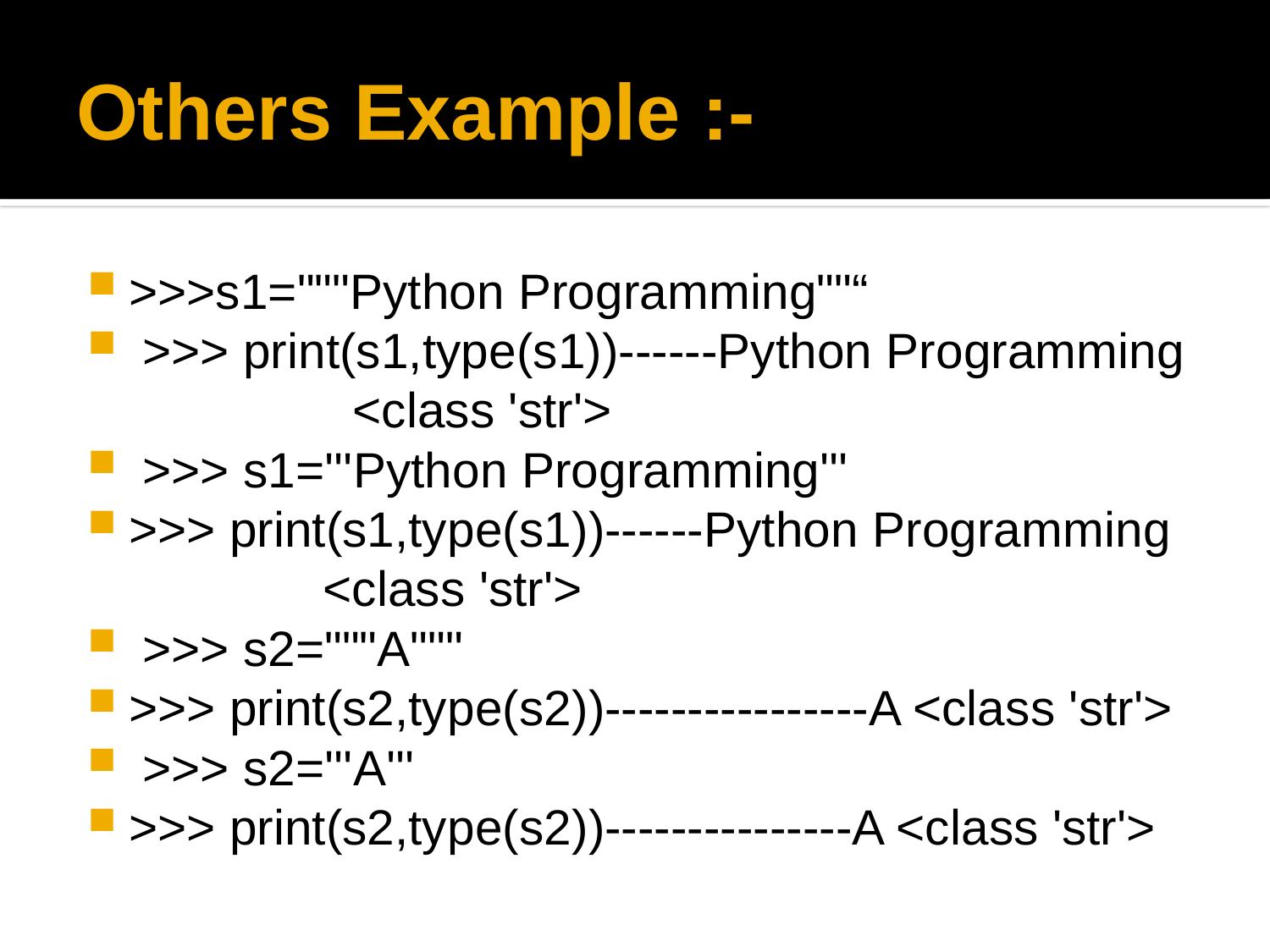

# Others Example :-
>>>s1="""Python Programming""“
 >>> print(s1,type(s1))------Python Programming 					 	<class 'str'>
 >>> s1='''Python Programming'''
>>> print(s1,type(s1))------Python Programming 						      <class 'str'>
 >>> s2="""A"""
>>> print(s2,type(s2))----------------A <class 'str'>
 >>> s2='''A'''
>>> print(s2,type(s2))---------------A <class 'str'>